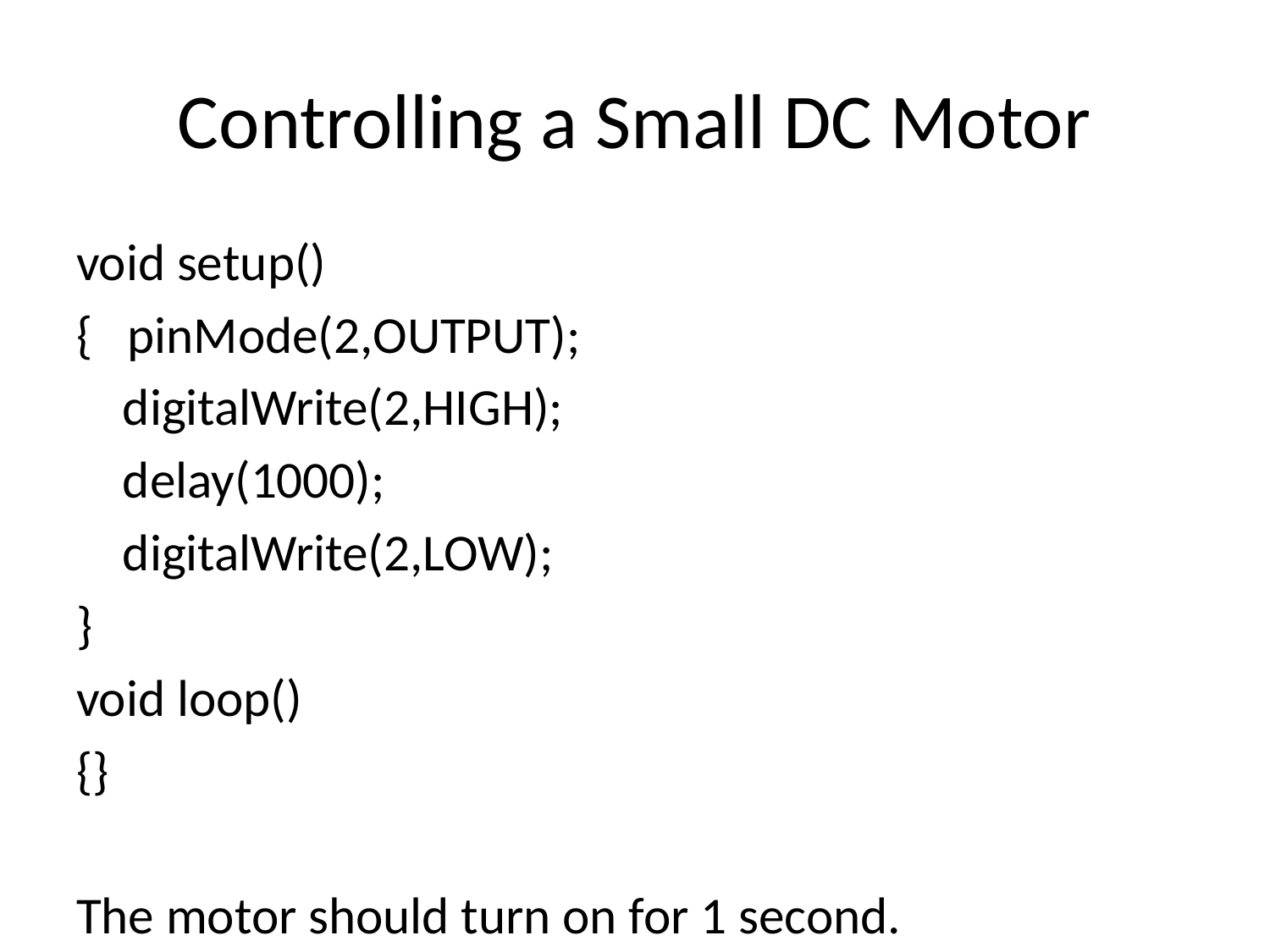

# Controlling a Small DC Motor
void setup()
{   pinMode(2,OUTPUT);
    digitalWrite(2,HIGH);
    delay(1000);
    digitalWrite(2,LOW);
}
void loop()
{}

The motor should turn on for 1 second.